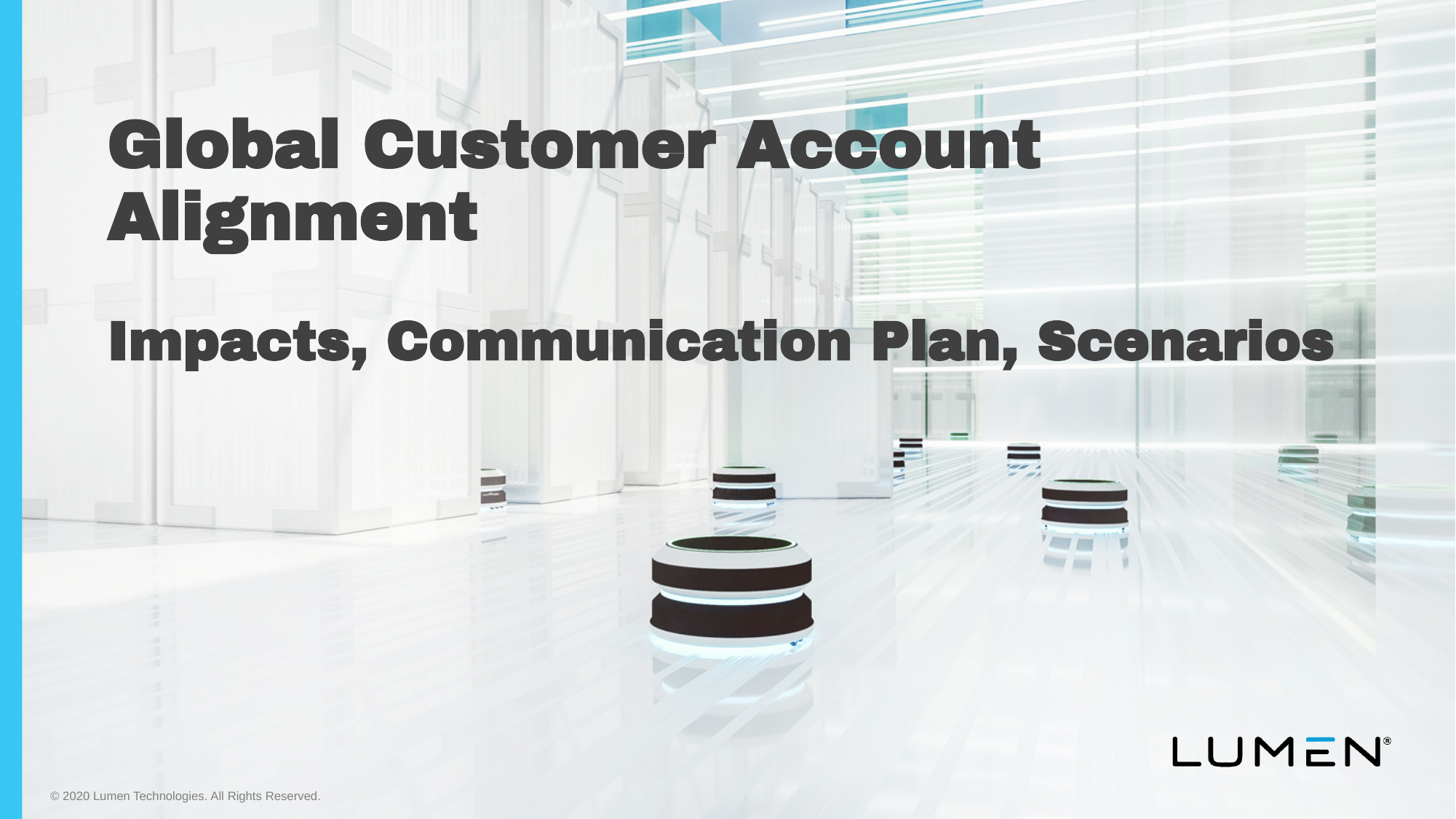

# Global Customer Account Alignment Impacts, Communication Plan, Scenarios